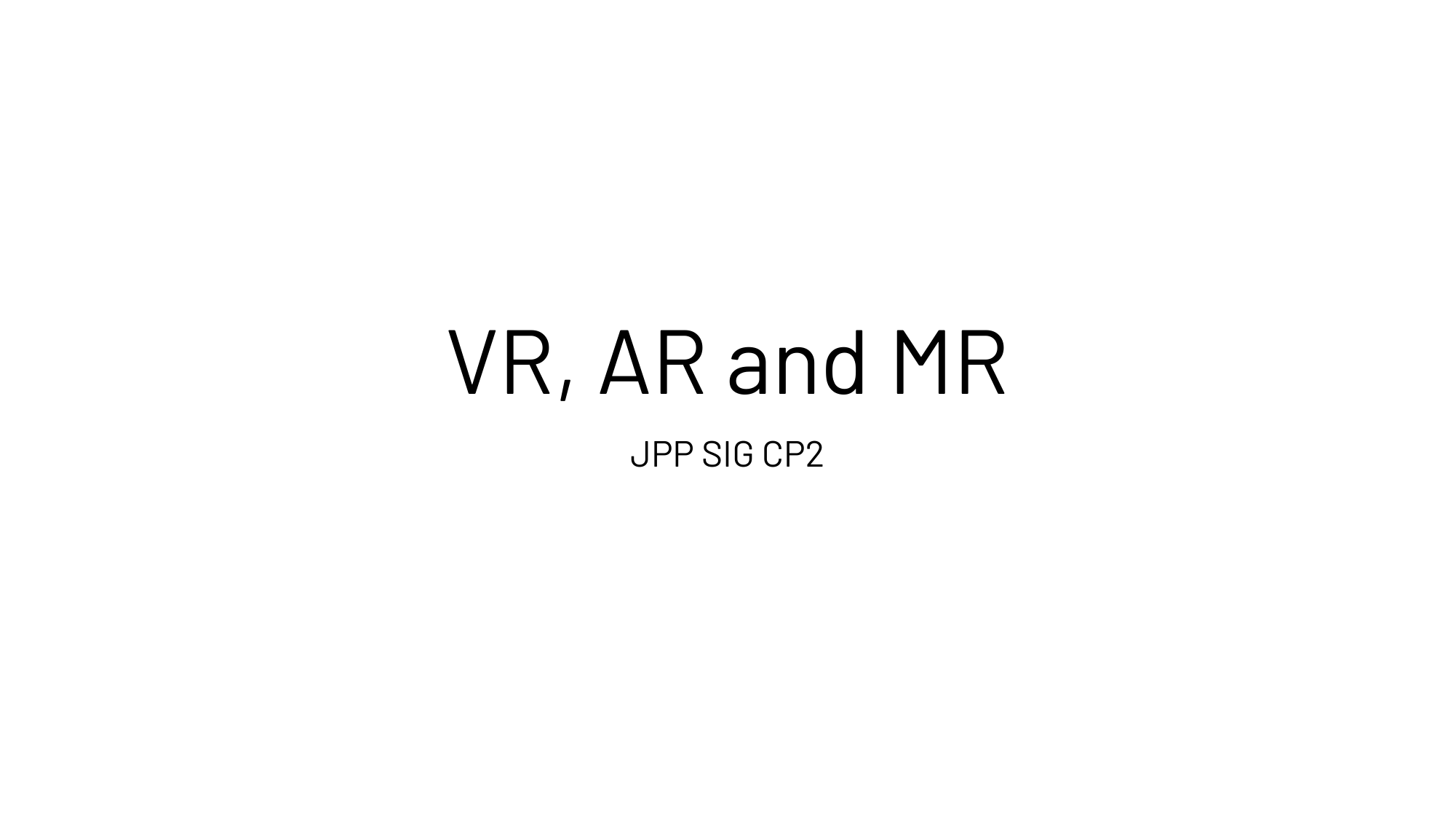

# VR, AR and MR
JPP SIG CP2